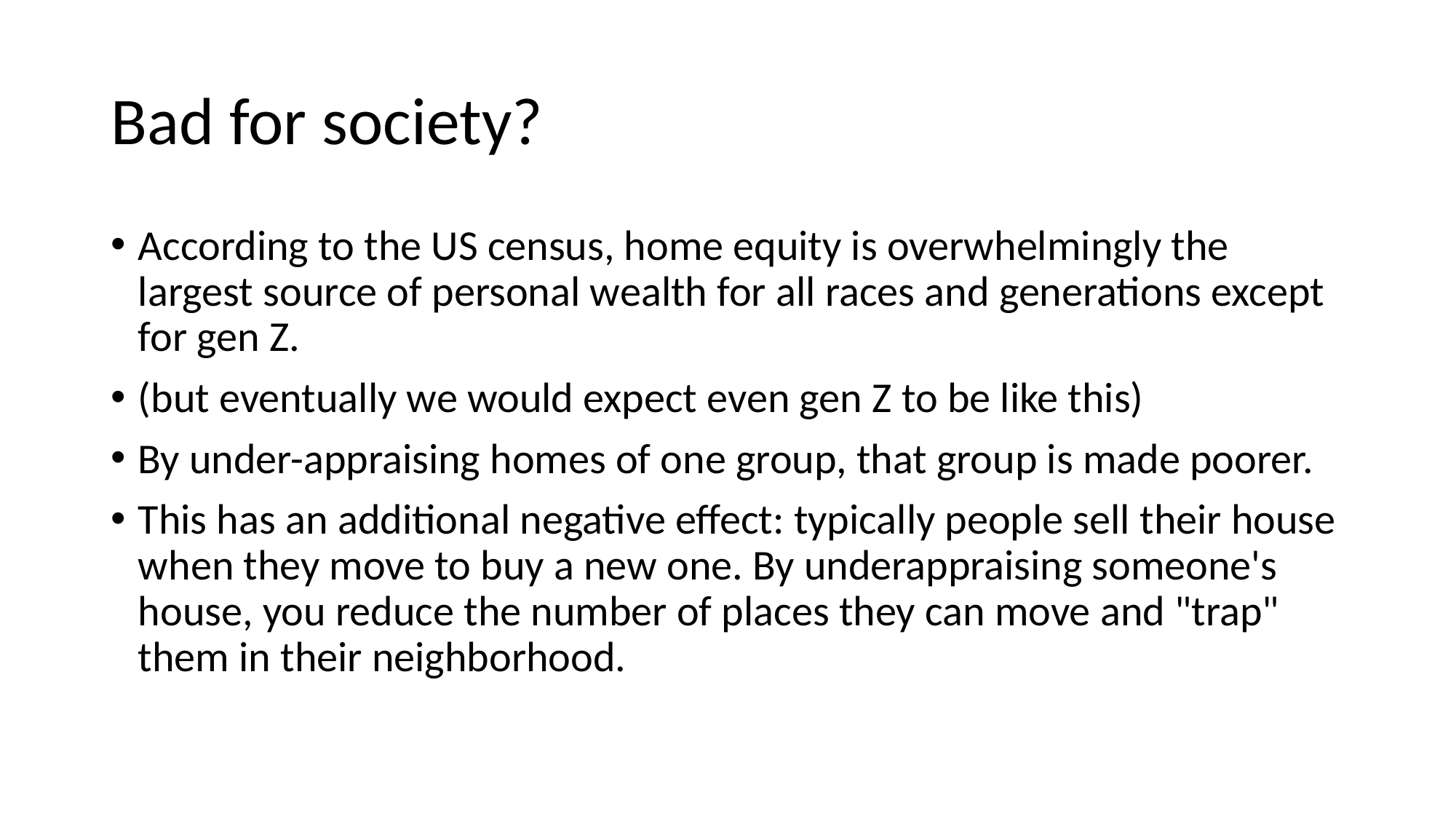

# Bad for society?
According to the US census, home equity is overwhelmingly the largest source of personal wealth for all races and generations except for gen Z.
(but eventually we would expect even gen Z to be like this)
By under-appraising homes of one group, that group is made poorer.
This has an additional negative effect: typically people sell their house when they move to buy a new one. By underappraising someone's house, you reduce the number of places they can move and "trap" them in their neighborhood.